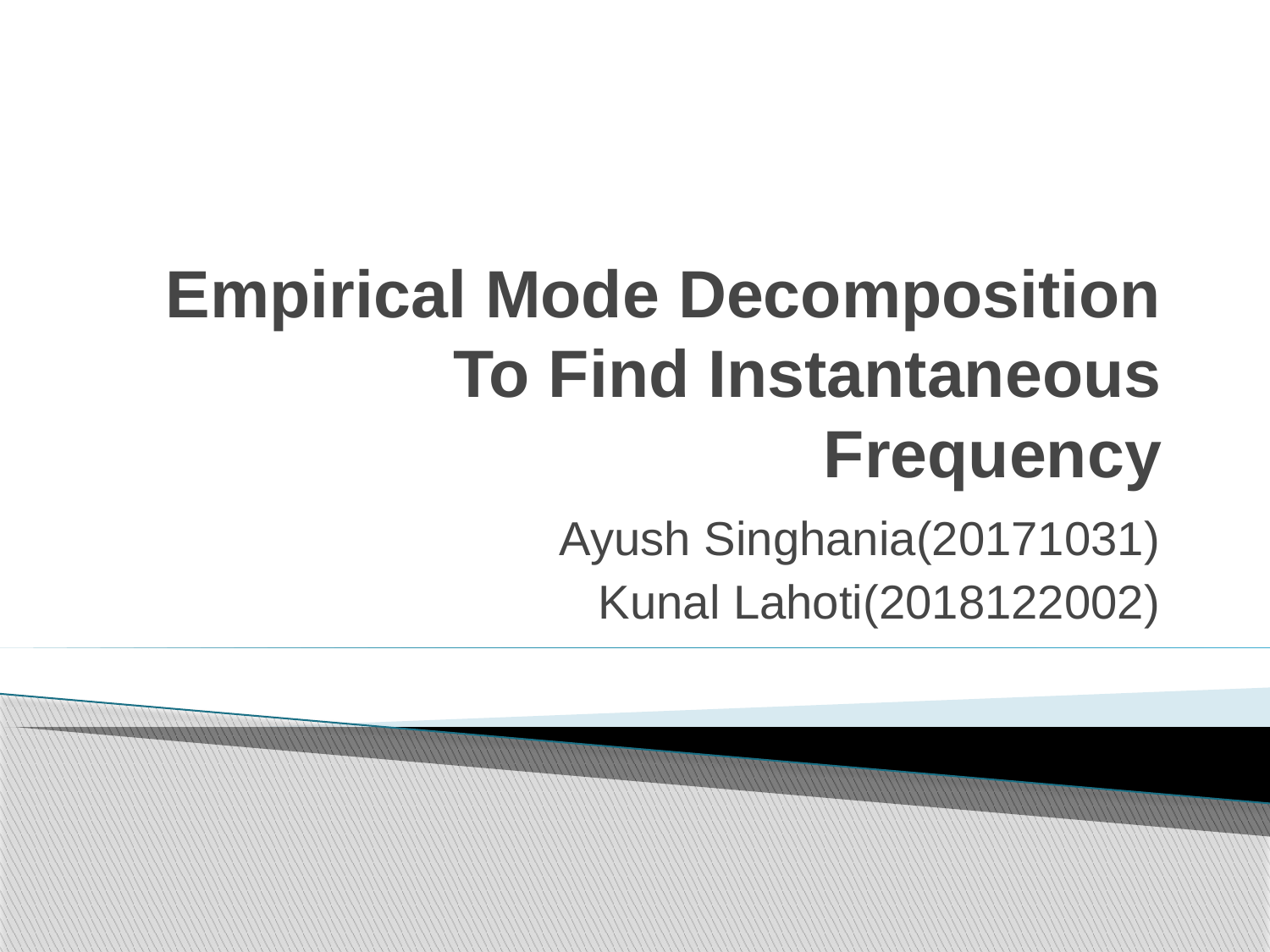

# Empirical Mode Decomposition To Find Instantaneous Frequency
Ayush Singhania(20171031)
Kunal Lahoti(2018122002)